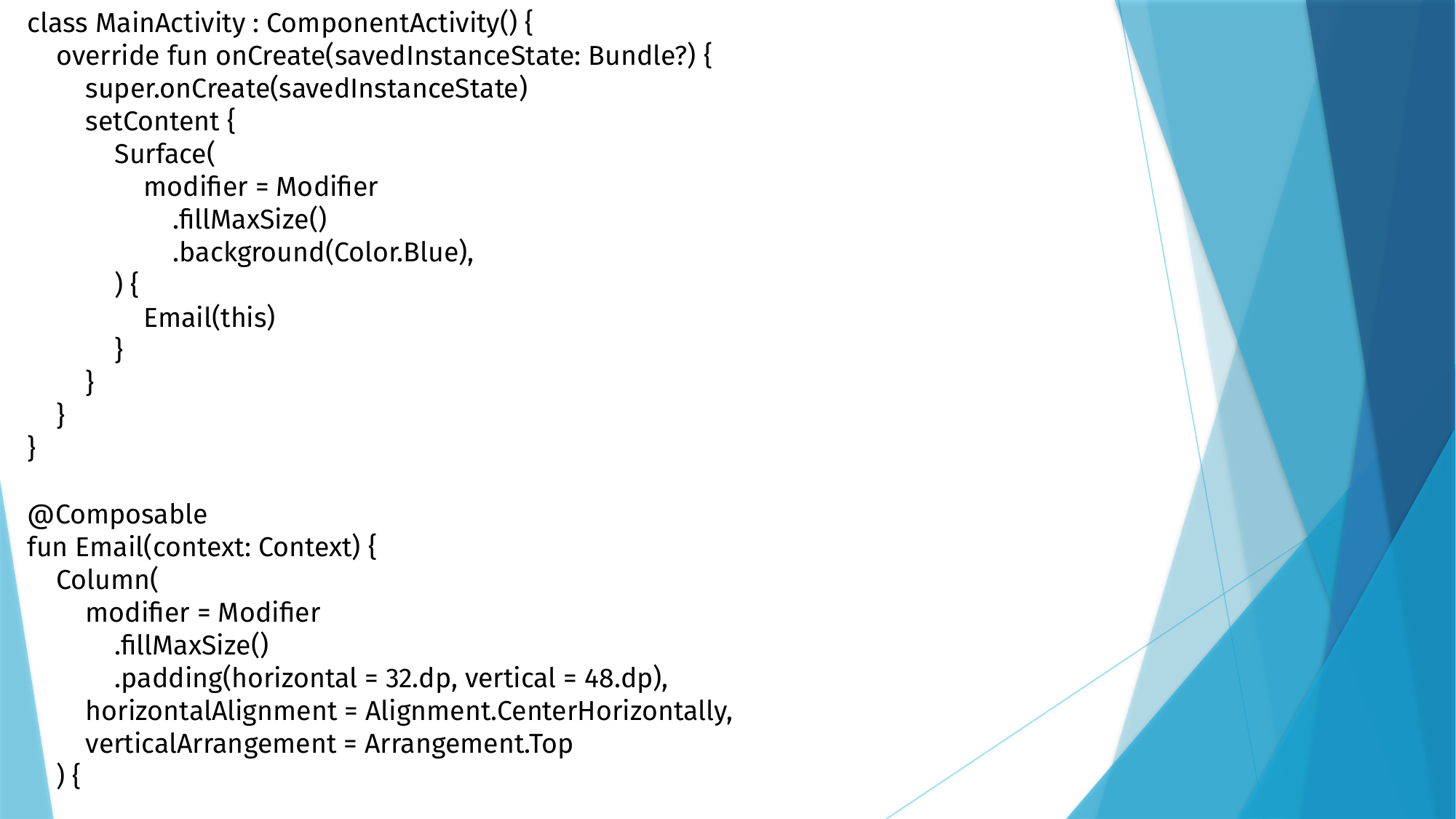

class MainActivity : ComponentActivity() {
    override fun onCreate(savedInstanceState: Bundle?) {
        super.onCreate(savedInstanceState)
        setContent {
            Surface(
                modifier = Modifier
                    .fillMaxSize()
                    .background(Color.Blue),
            ) {
                Email(this)
            }
        }
    }
}

@Composable
fun Email(context: Context) {
    Column(
        modifier = Modifier
            .fillMaxSize()
            .padding(horizontal = 32.dp, vertical = 48.dp),
        horizontalAlignment = Alignment.CenterHorizontally,
        verticalArrangement = Arrangement.Top
    ) {